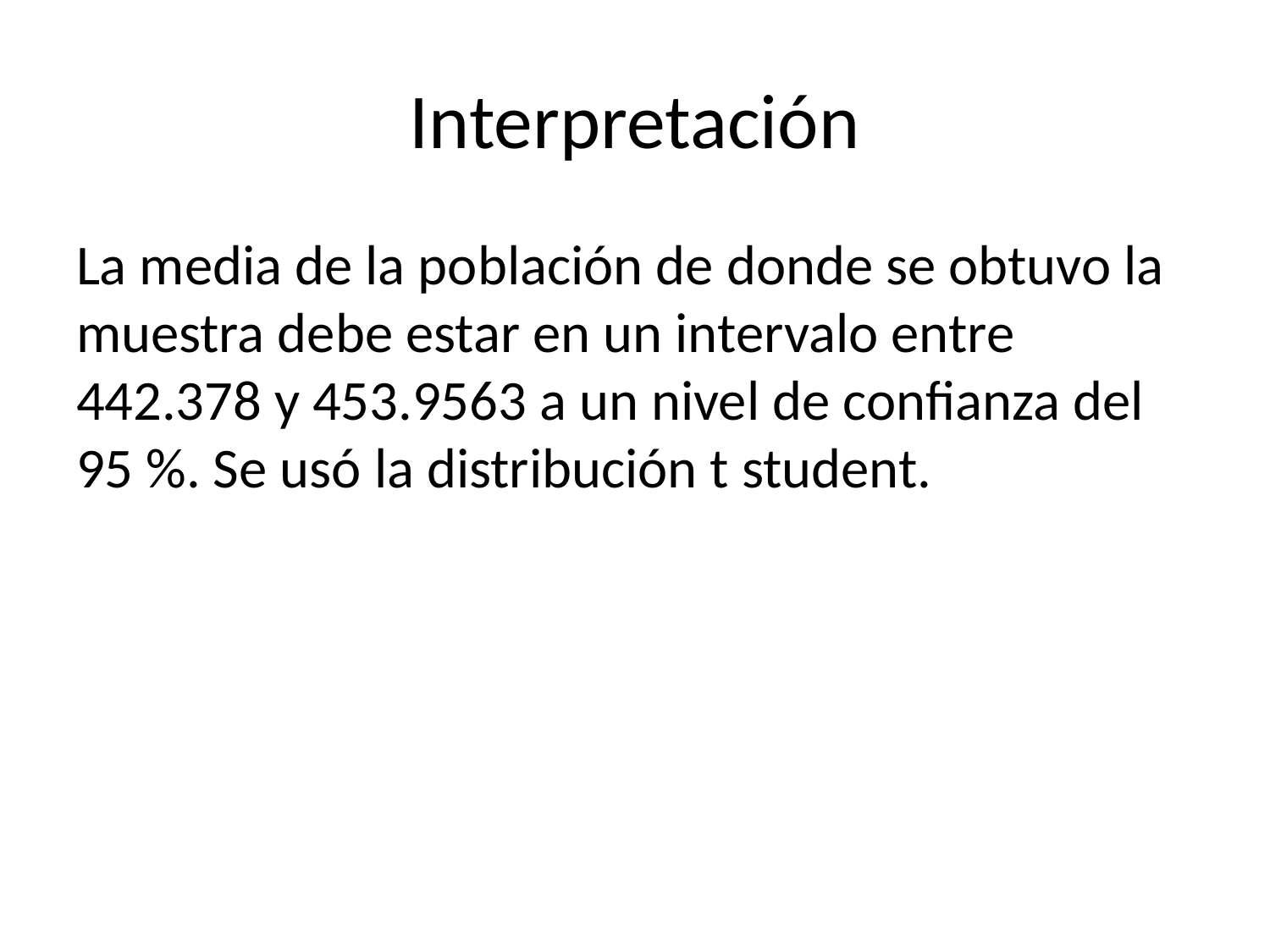

# Interpretación
La media de la población de donde se obtuvo la muestra debe estar en un intervalo entre 442.378 y 453.9563 a un nivel de confianza del 95 %. Se usó la distribución t student.